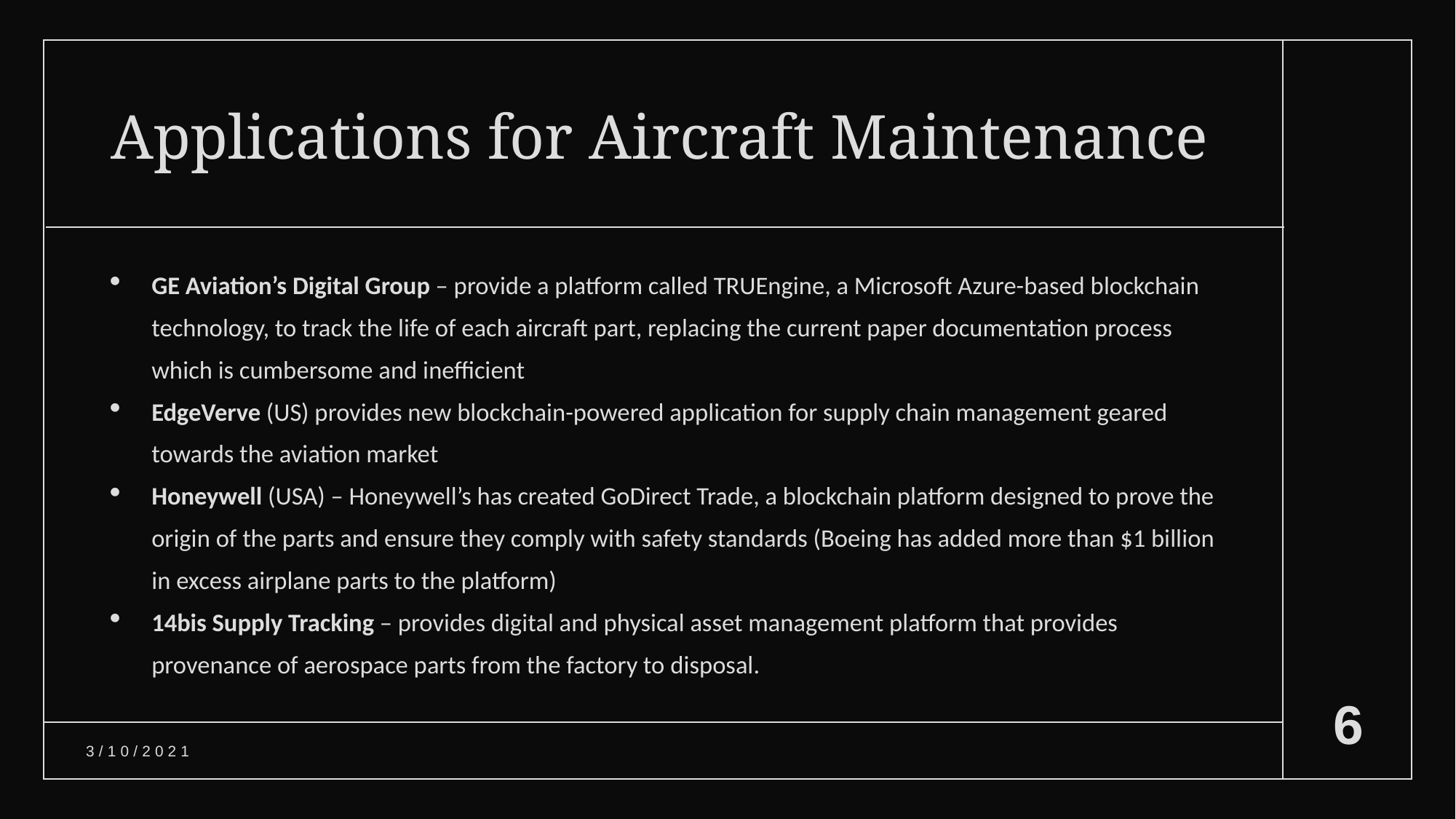

# Applications for Aircraft Maintenance
GE Aviation’s Digital Group – provide a platform called TRUEngine, a Microsoft Azure-based blockchain technology, to track the life of each aircraft part, replacing the current paper documentation process which is cumbersome and inefficient
EdgeVerve (US) provides new blockchain-powered application for supply chain management geared towards the aviation market
Honeywell (USA) – Honeywell’s has created GoDirect Trade, a blockchain platform designed to prove the origin of the parts and ensure they comply with safety standards (Boeing has added more than $1 billion in excess airplane parts to the platform)
14bis Supply Tracking – provides digital and physical asset management platform that provides provenance of aerospace parts from the factory to disposal.

6
3/10/2021